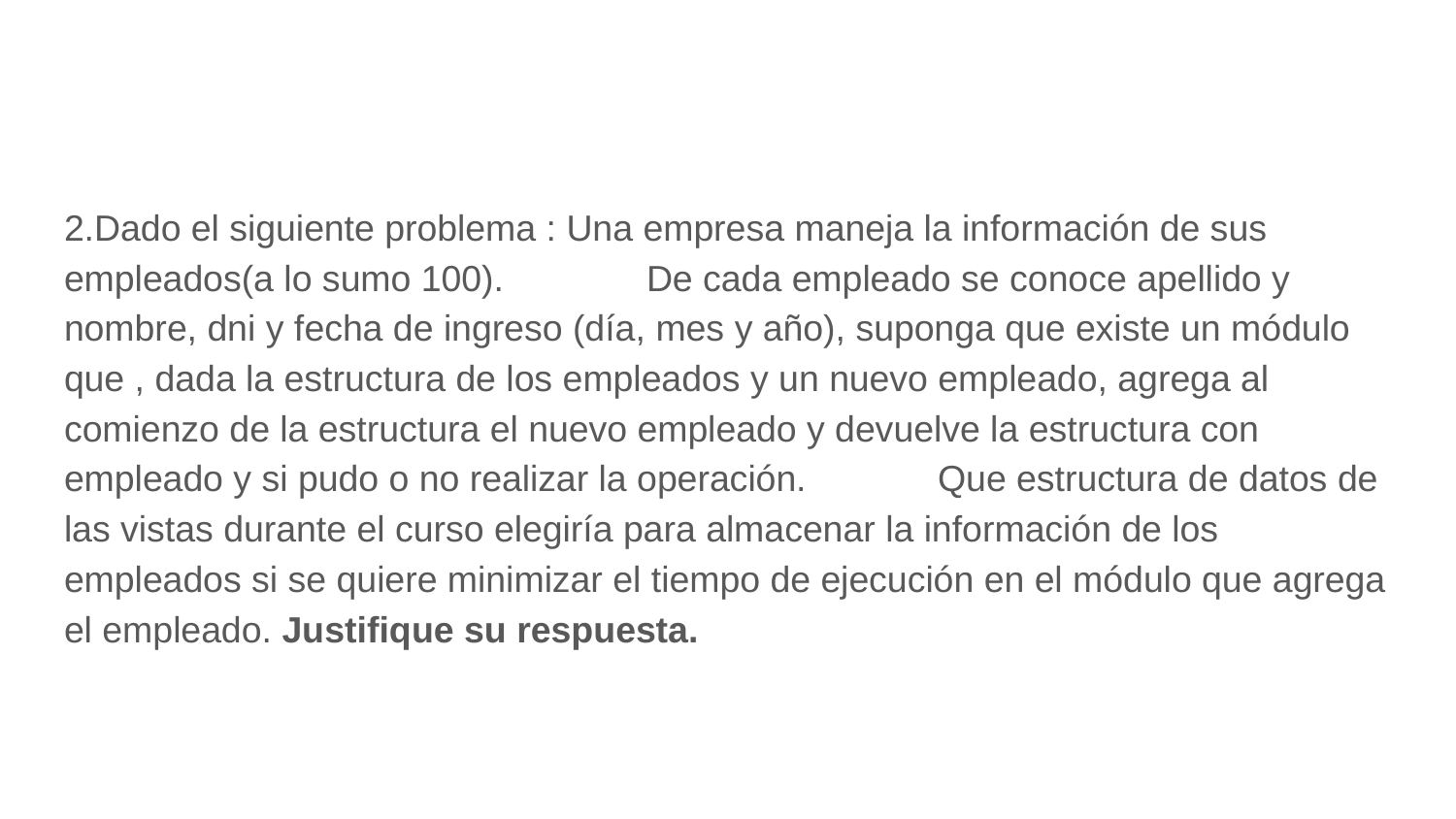

2.Dado el siguiente problema : Una empresa maneja la información de sus empleados(a lo sumo 100).	De cada empleado se conoce apellido y nombre, dni y fecha de ingreso (día, mes y año), suponga que existe un módulo que , dada la estructura de los empleados y un nuevo empleado, agrega al comienzo de la estructura el nuevo empleado y devuelve la estructura con empleado y si pudo o no realizar la operación.	Que estructura de datos de las vistas durante el curso elegiría para almacenar la información de los empleados si se quiere minimizar el tiempo de ejecución en el módulo que agrega el empleado. Justifique su respuesta.